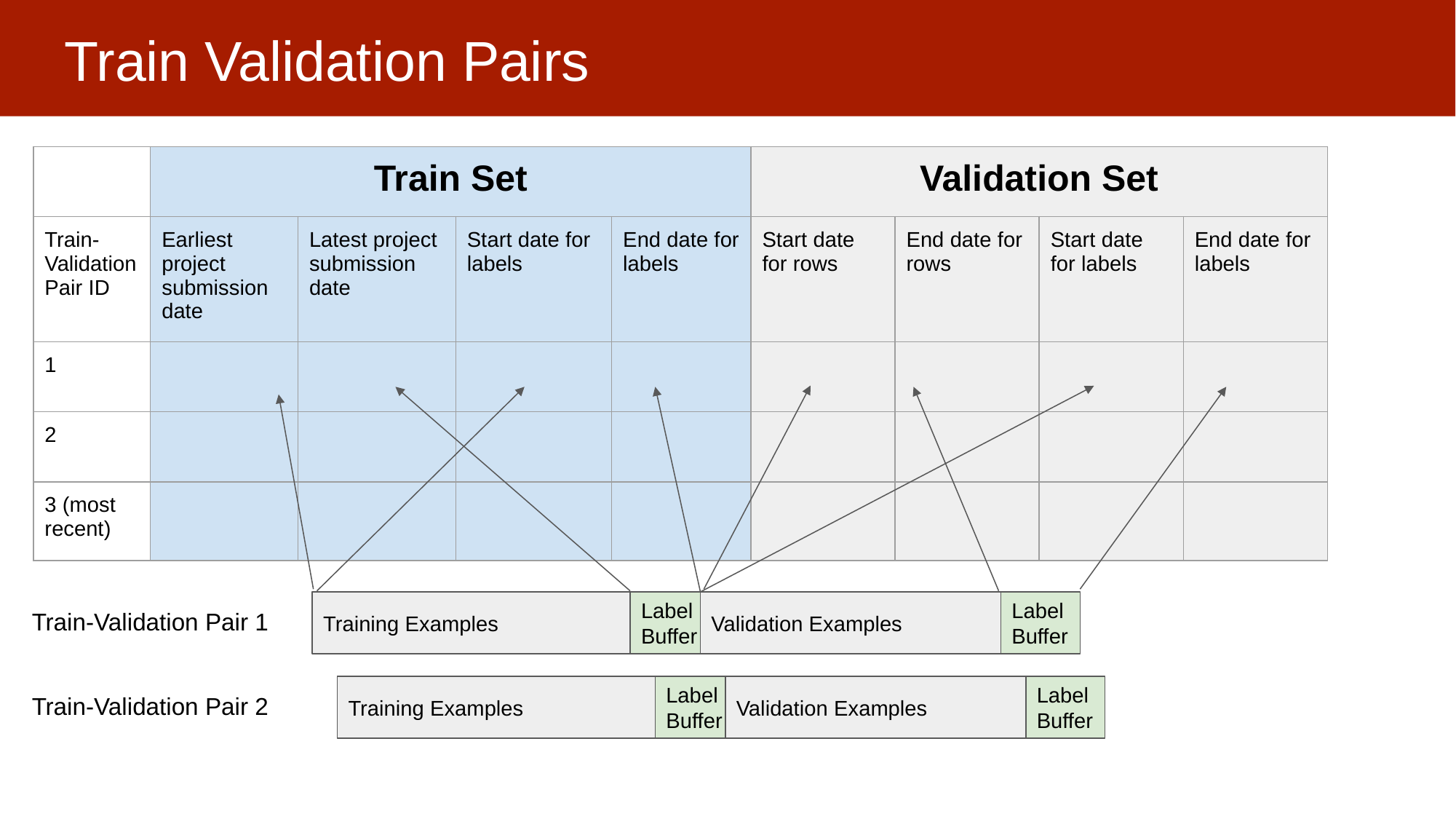

# Train Validation Pairs
|  | Train Set |  |  |  | Validation Set |  |  |  |
| --- | --- | --- | --- | --- | --- | --- | --- | --- |
| Train-Validation Pair ID | Earliest project submission date | Latest project submission date | Start date for labels | End date for labels | Start date for rows | End date for rows | Start date for labels | End date for labels |
| 1 |  |  |  |  |  |  |  |  |
| 2 |  |  |  |  |  |  |  |  |
| 3 (most recent) |  |  |  |  |  |  |  |  |

Training Examples
Label Buffer
Validation Examples
Label Buffer
Train-Validation Pair 1
Training Examples
Label Buffer
Validation Examples
Label Buffer
Train-Validation Pair 2